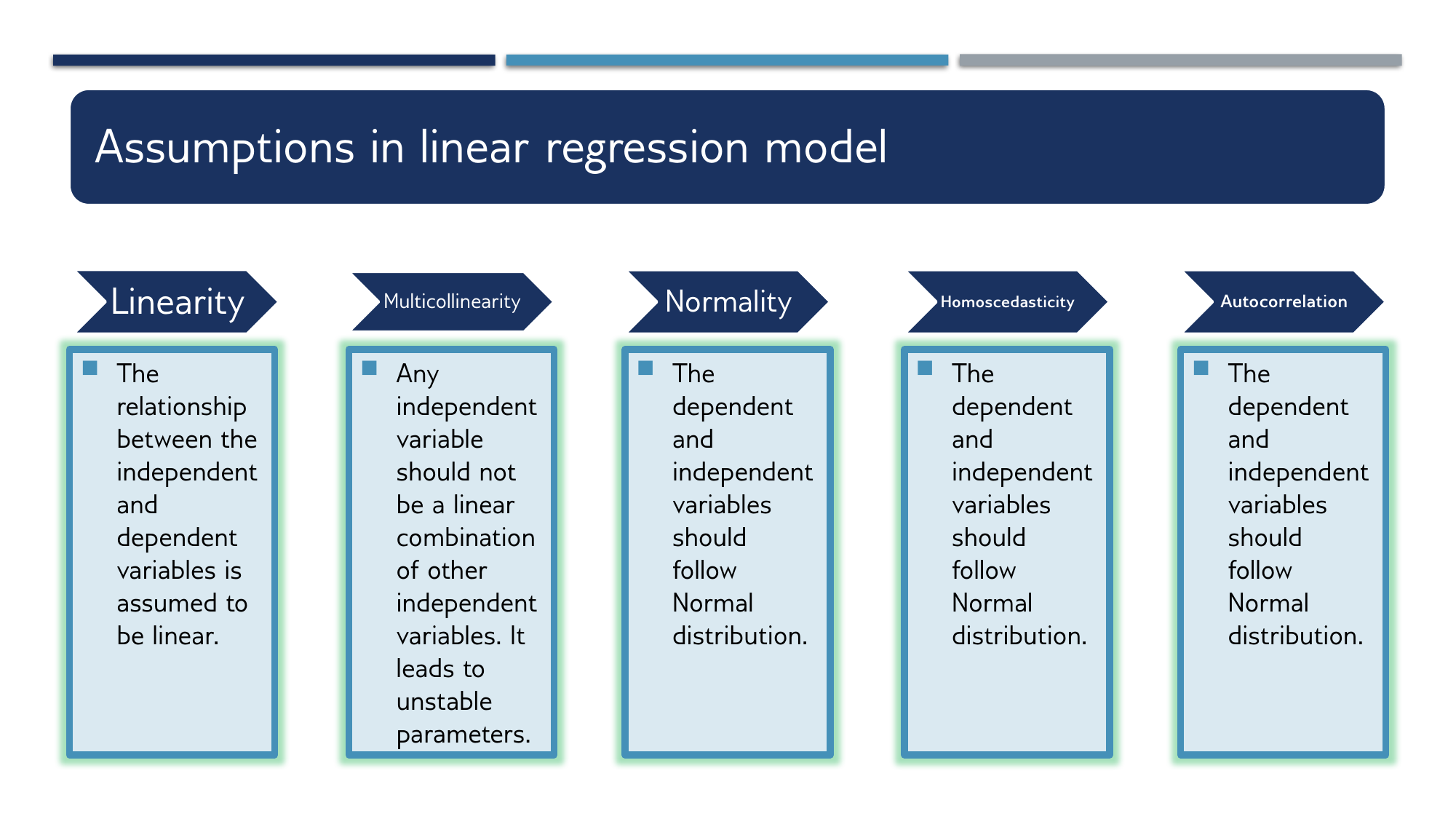

Assumptions in linear regression model
Linearity
Multicollinearity
Normality
Homoscedasticity
Autocorrelation
The relationship between the independent and dependent variables is assumed to be linear.
Any independent variable should not be a linear combination of other independent variables. It leads to unstable parameters.
The dependent and independent variables should follow Normal distribution.
The dependent and independent variables should follow Normal distribution.
The dependent and independent variables should follow Normal distribution.